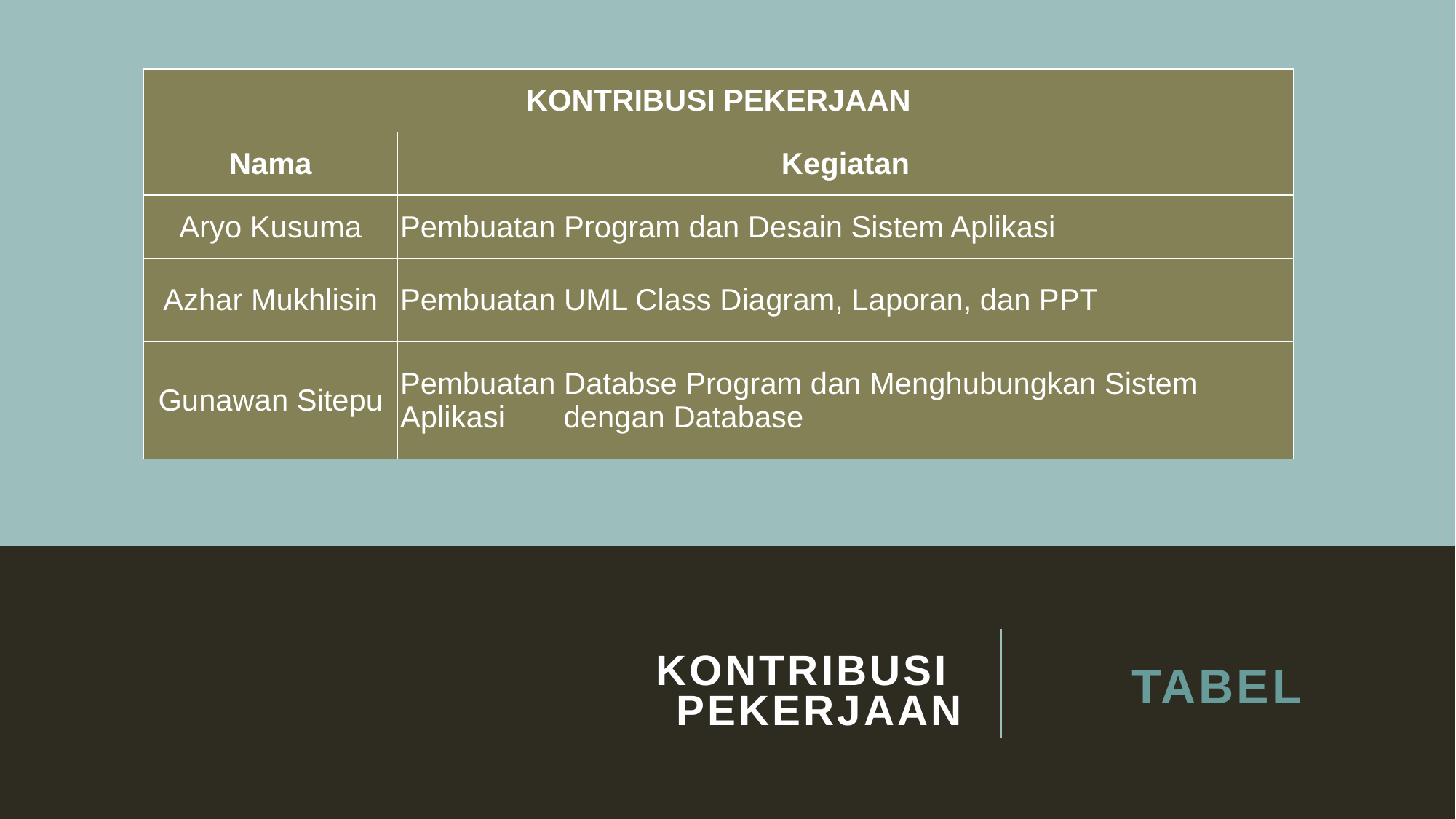

| KONTRIBUSI PEKERJAAN |  |
| --- | --- |
| Nama | Kegiatan |
| Aryo Kusuma | Pembuatan Program dan Desain Sistem Aplikasi |
| Azhar Mukhlisin | Pembuatan UML Class Diagram, Laporan, dan PPT |
| Gunawan Sitepu | Pembuatan Databse Program dan Menghubungkan Sistem Aplikasi dengan Database |
Kontribusi
Pekerjaan
# Tabel